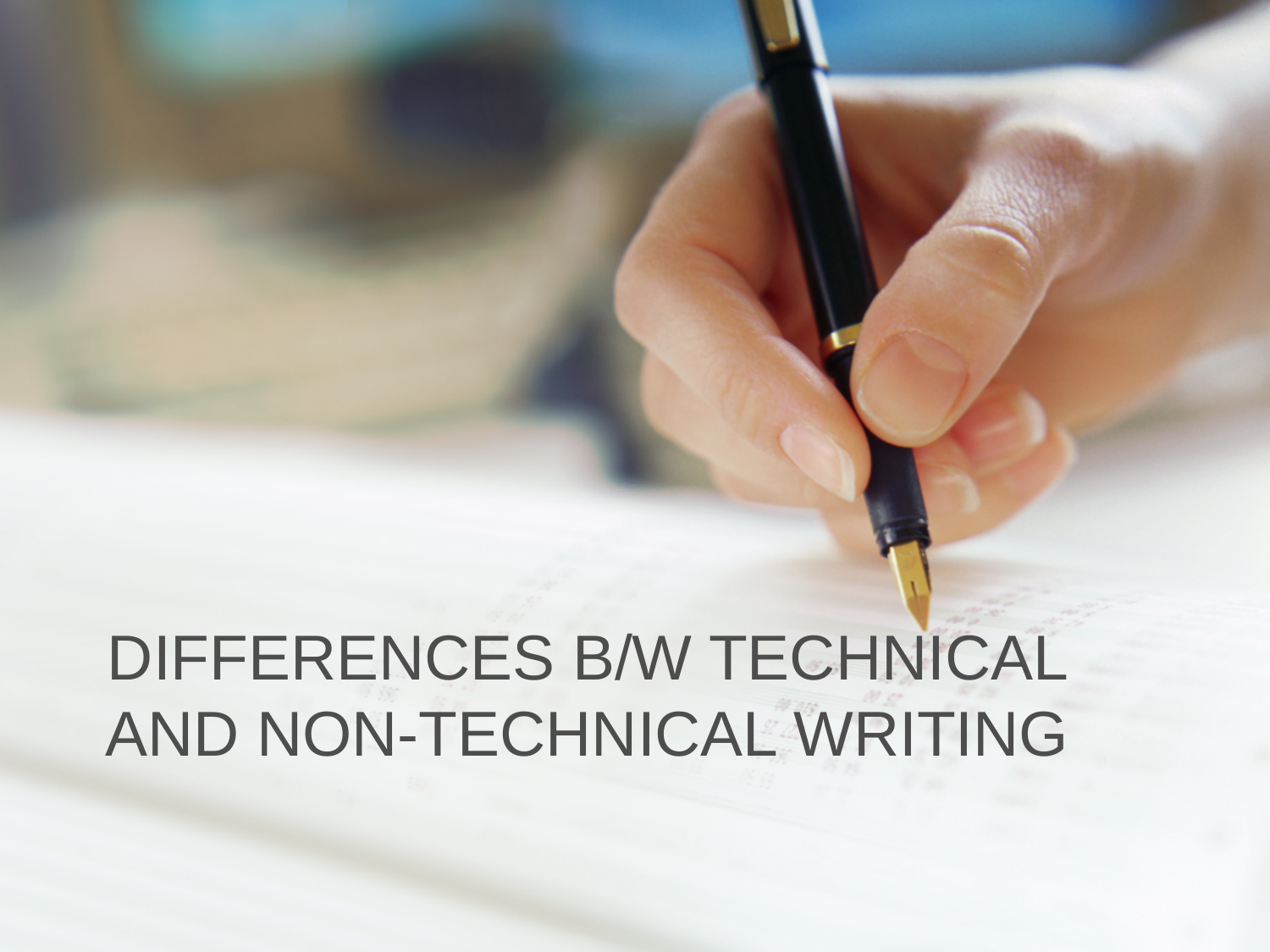

# DIFFERENCES B/W TECHNICAL AND NON-TECHNICAL WRITING